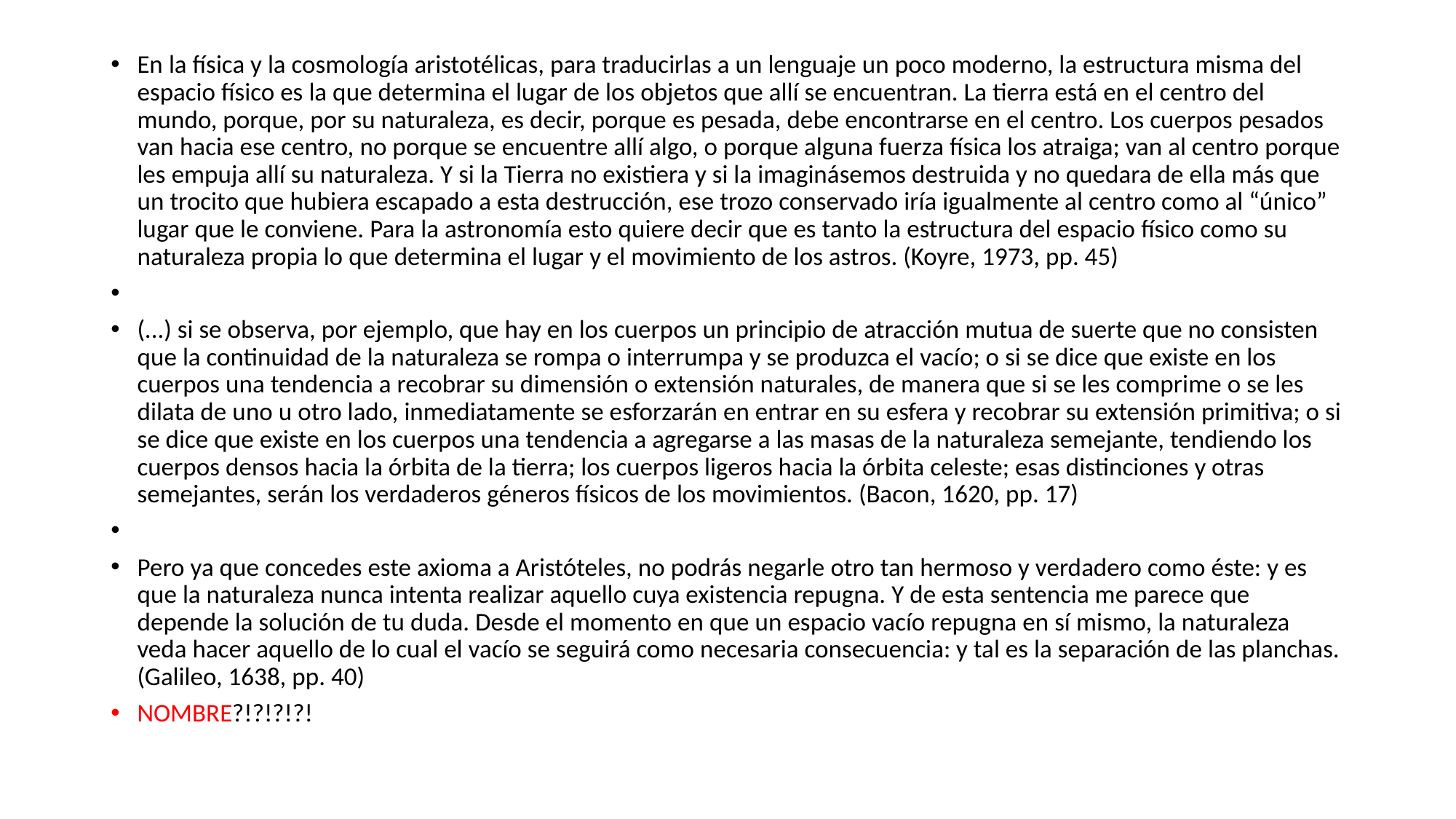

En la física y la cosmología aristotélicas, para traducirlas a un lenguaje un poco moderno, la estructura misma del espacio físico es la que determina el lugar de los objetos que allí se encuentran. La tierra está en el centro del mundo, porque, por su naturaleza, es decir, porque es pesada, debe encontrarse en el centro. Los cuerpos pesados van hacia ese centro, no porque se encuentre allí algo, o porque alguna fuerza física los atraiga; van al centro porque les empuja allí su naturaleza. Y si la Tierra no existiera y si la imaginásemos destruida y no quedara de ella más que un trocito que hubiera escapado a esta destrucción, ese trozo conservado iría igualmente al centro como al “único” lugar que le conviene. Para la astronomía esto quiere decir que es tanto la estructura del espacio físico como su naturaleza propia lo que determina el lugar y el movimiento de los astros. (Koyre, 1973, pp. 45)

(...) si se observa, por ejemplo, que hay en los cuerpos un principio de atracción mutua de suerte que no consisten que la continuidad de la naturaleza se rompa o interrumpa y se produzca el vacío; o si se dice que existe en los cuerpos una tendencia a recobrar su dimensión o extensión naturales, de manera que si se les comprime o se les dilata de uno u otro lado, inmediatamente se esforzarán en entrar en su esfera y recobrar su extensión primitiva; o si se dice que existe en los cuerpos una tendencia a agregarse a las masas de la naturaleza semejante, tendiendo los cuerpos densos hacia la órbita de la tierra; los cuerpos ligeros hacia la órbita celeste; esas distinciones y otras semejantes, serán los verdaderos géneros físicos de los movimientos. (Bacon, 1620, pp. 17)

Pero ya que concedes este axioma a Aristóteles, no podrás negarle otro tan hermoso y verdadero como éste: y es que la naturaleza nunca intenta realizar aquello cuya existencia repugna. Y de esta sentencia me parece que depende la solución de tu duda. Desde el momento en que un espacio vacío repugna en sí mismo, la naturaleza veda hacer aquello de lo cual el vacío se seguirá como necesaria consecuencia: y tal es la separación de las planchas. (Galileo, 1638, pp. 40)
NOMBRE?!?!?!?!